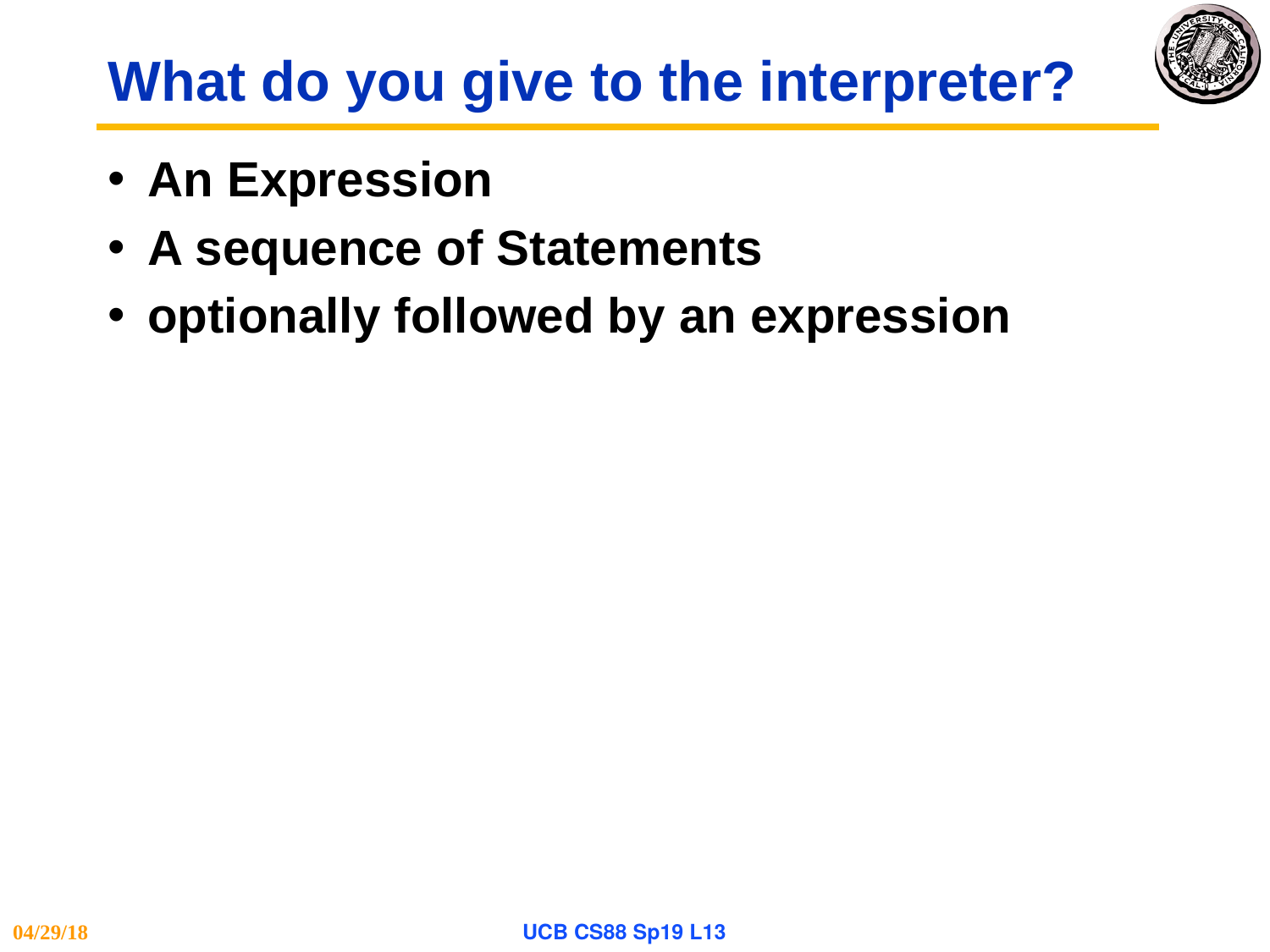

# What do you give to the interpreter?
An Expression
A sequence of Statements
optionally followed by an expression
04/29/18
UCB CS88 Sp19 L13